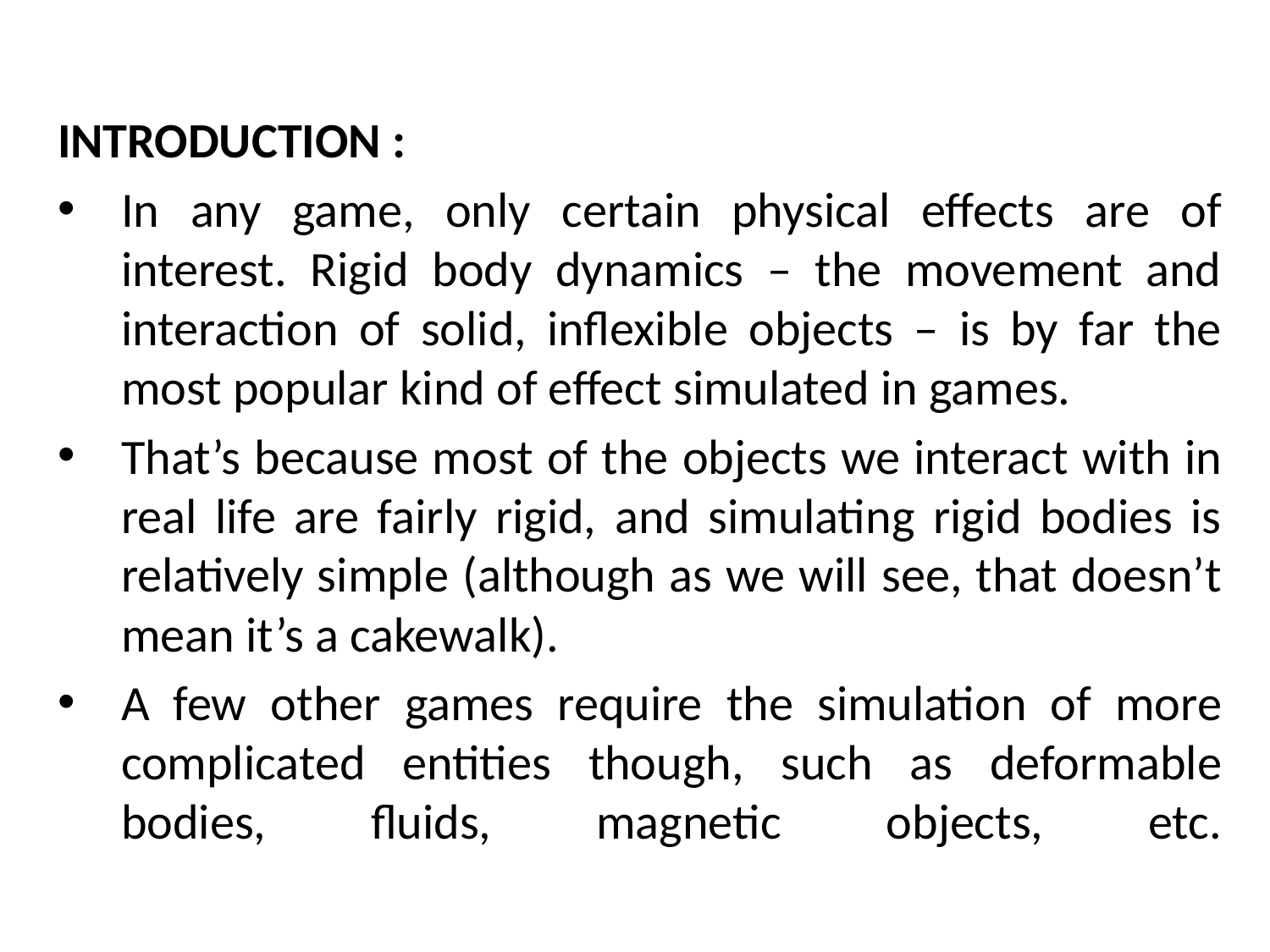

INTRODUCTION :
In any game, only certain physical effects are of interest. Rigid body dynamics – the movement and interaction of solid, inflexible objects – is by far the most popular kind of effect simulated in games.
That’s because most of the objects we interact with in real life are fairly rigid, and simulating rigid bodies is relatively simple (although as we will see, that doesn’t mean it’s a cakewalk).
A few other games require the simulation of more complicated entities though, such as deformable bodies, fluids, magnetic objects, etc.
# Introduction to Physics Modeling